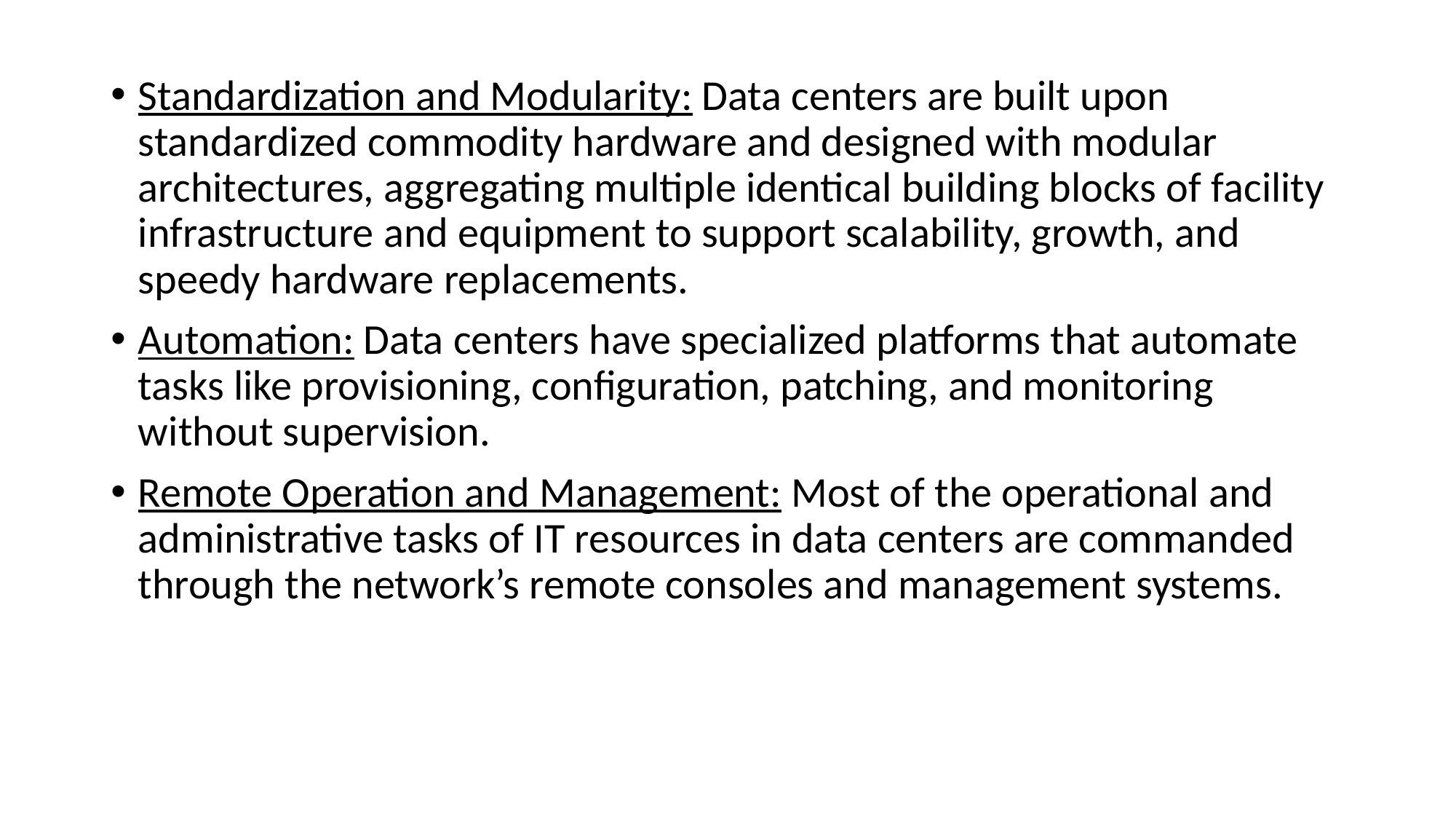

Standardization and Modularity: Data centers are built upon standardized commodity hardware and designed with modular architectures, aggregating multiple identical building blocks of facility infrastructure and equipment to support scalability, growth, and speedy hardware replacements.
Automation: Data centers have specialized platforms that automate tasks like provisioning, configuration, patching, and monitoring without supervision.
Remote Operation and Management: Most of the operational and administrative tasks of IT resources in data centers are commanded through the network’s remote consoles and management systems.